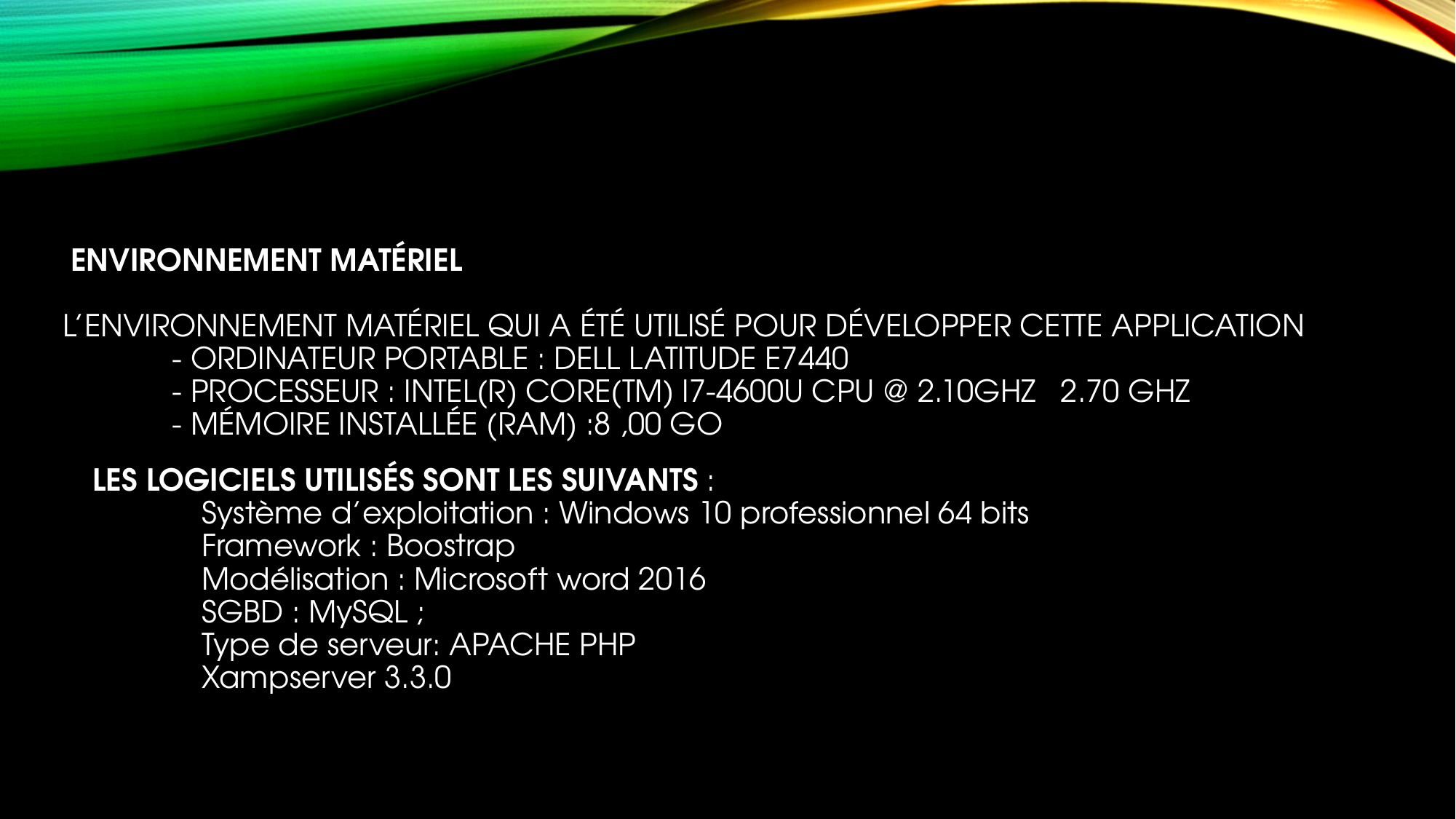

# Environnement matériel   L’environnement matériel qui a été utilisé pour développer cette application - Ordinateur Portable : Dell LATITUDE E7440 - Processeur : Intel(R) Core(TM) i7-4600U CPU @ 2.10GHz   2.70 GHz - Mémoire installée (RAM) :8 ,00 Go
LES LOGICIELS UTILISÉS SONT LES SUIVANTS :
	Système d’exploitation : Windows 10 professionnel 64 bits
	Framework : Boostrap
	Modélisation : Microsoft word 2016
	SGBD : MySQL ;
	Type de serveur: APACHE PHP
	Xampserver 3.3.0